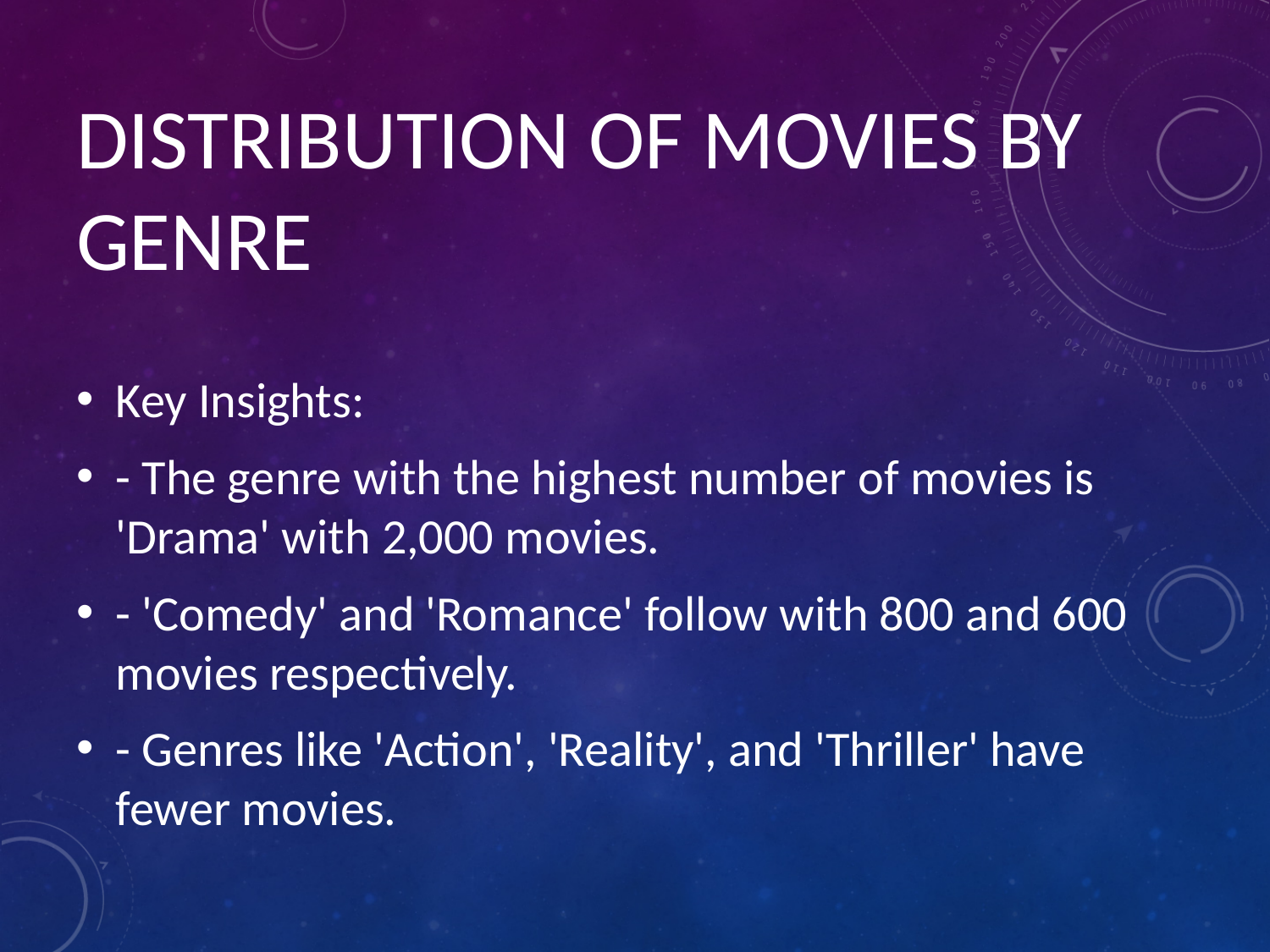

# Distribution of Movies by Genre
Key Insights:
- The genre with the highest number of movies is 'Drama' with 2,000 movies.
- 'Comedy' and 'Romance' follow with 800 and 600 movies respectively.
- Genres like 'Action', 'Reality', and 'Thriller' have fewer movies.